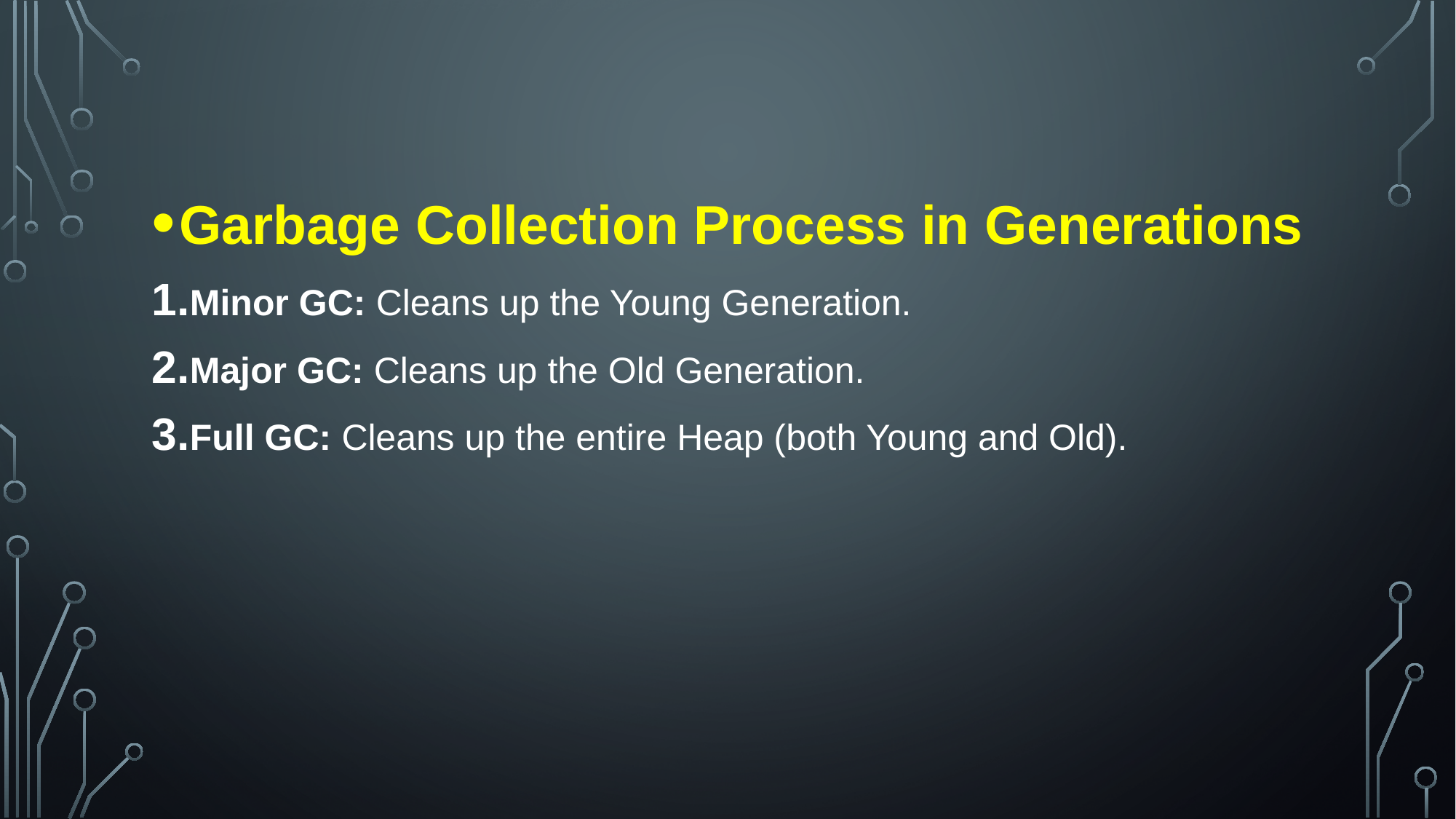

Garbage Collection Process in Generations
Minor GC: Cleans up the Young Generation.
Major GC: Cleans up the Old Generation.
Full GC: Cleans up the entire Heap (both Young and Old).